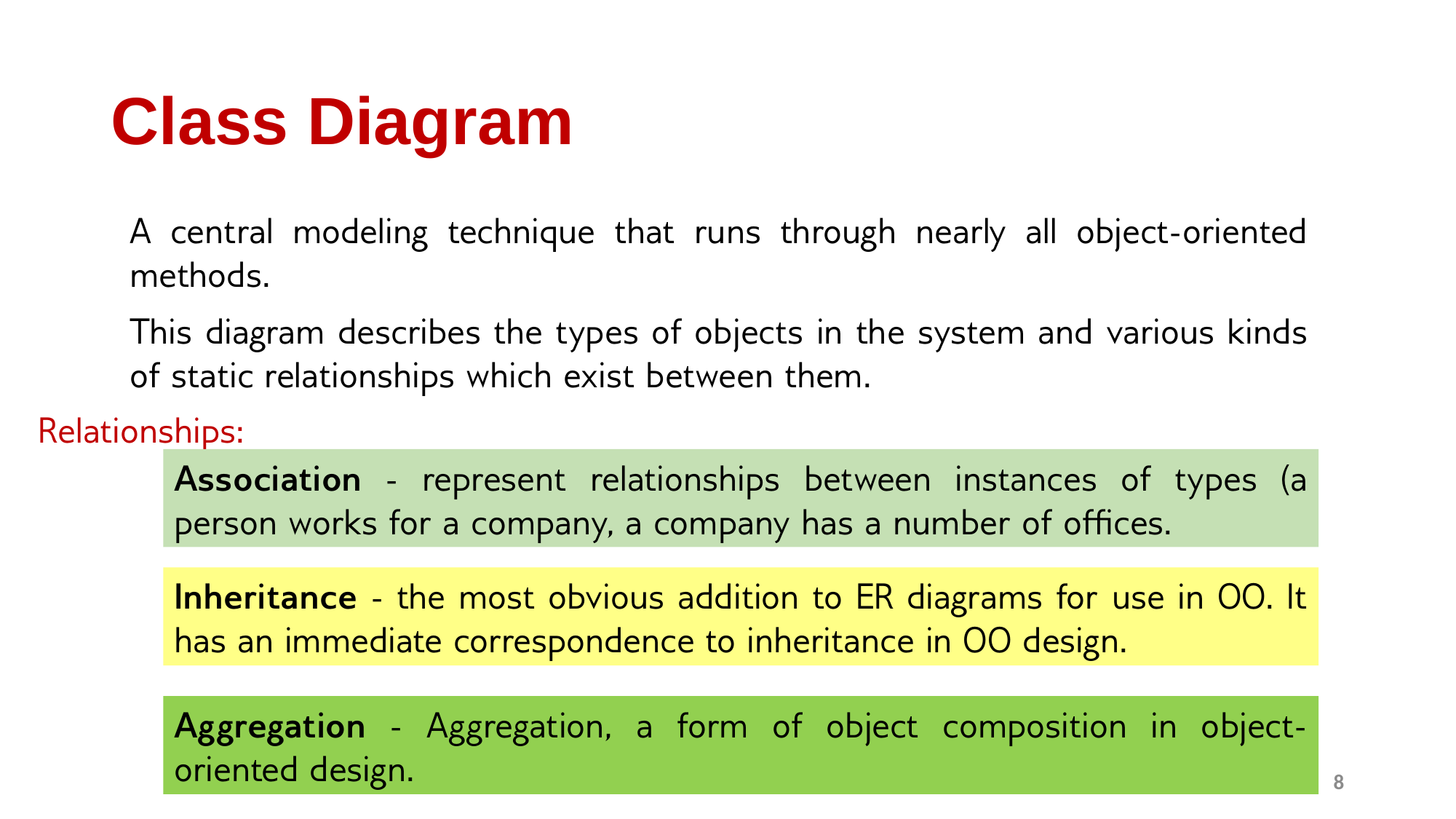

# Class Diagram
A central modeling technique that runs through nearly all object-oriented methods.
This diagram describes the types of objects in the system and various kinds of static relationships which exist between them.
Relationships:
Association - represent relationships between instances of types (a person works for a company, a company has a number of offices.
Inheritance - the most obvious addition to ER diagrams for use in OO. It has an immediate correspondence to inheritance in OO design.
Aggregation - Aggregation, a form of object composition in object-oriented design.
8